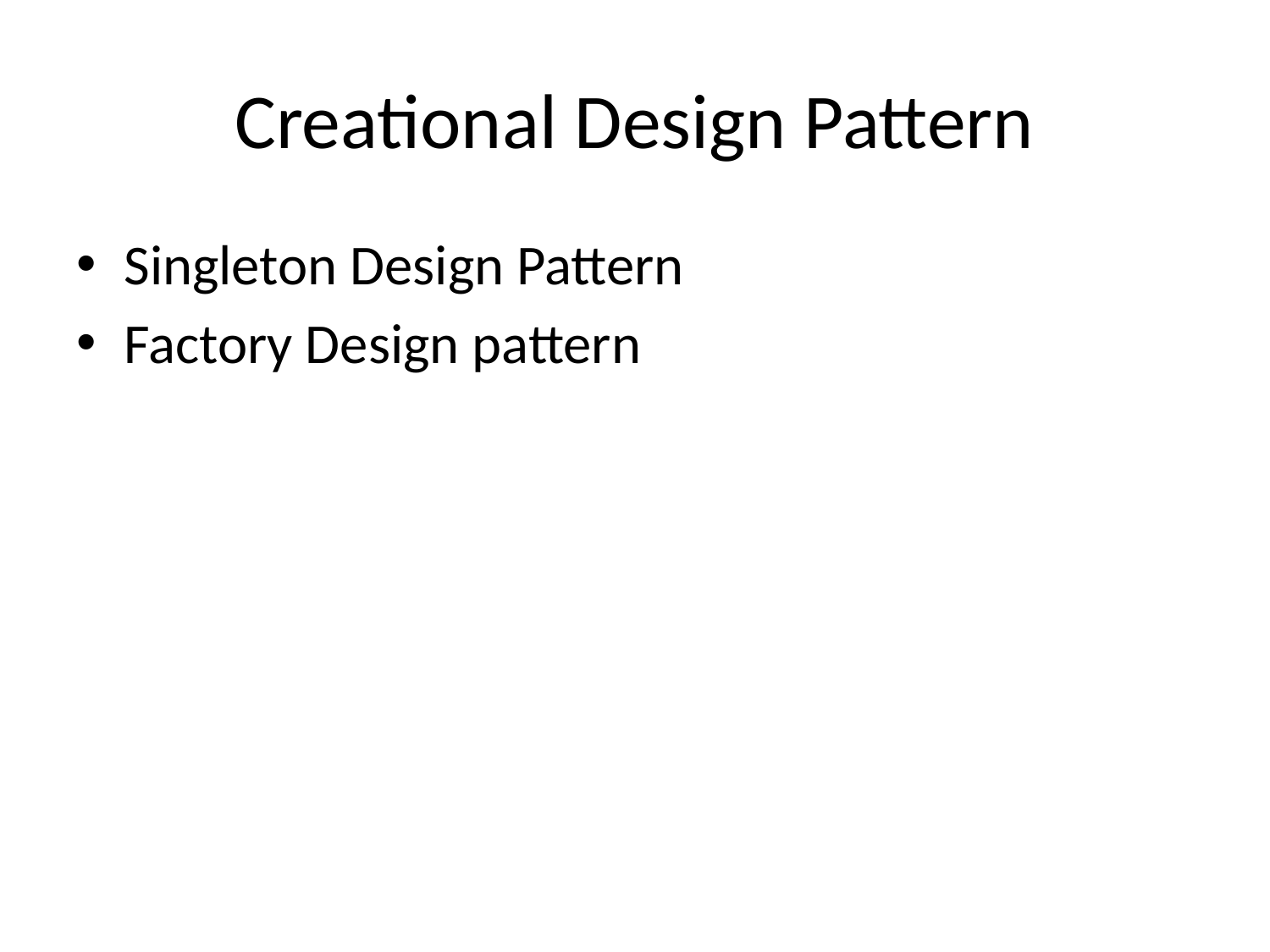

# Creational Design Pattern
Singleton Design Pattern
Factory Design pattern